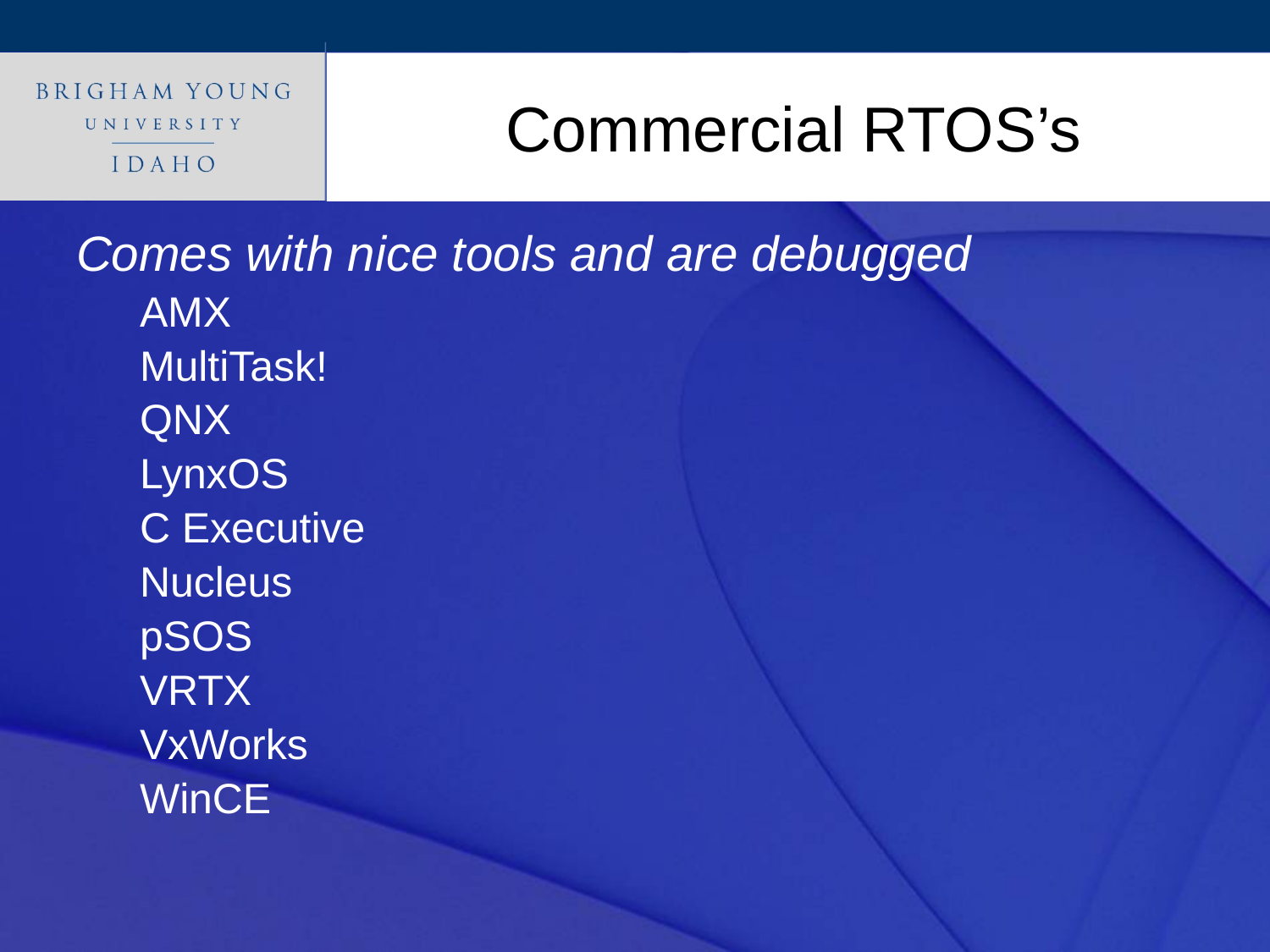

# Commercial RTOS’s
Comes with nice tools and are debugged
AMX
MultiTask!
QNX
LynxOS
C Executive
Nucleus
pSOS
VRTX
VxWorks
WinCE